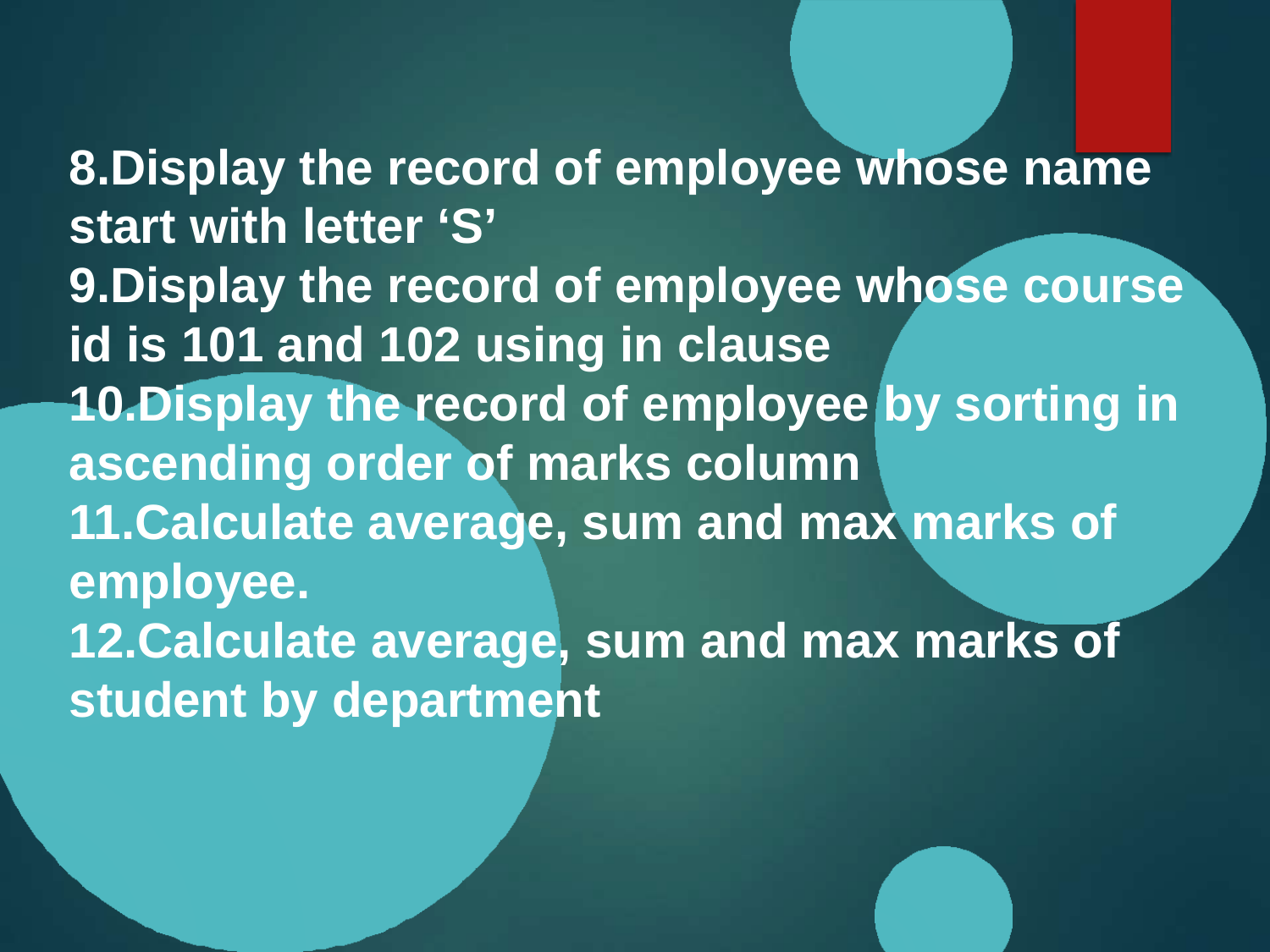

8.Display the record of employee whose name start with letter ‘S’
9.Display the record of employee whose course id is 101 and 102 using in clause
10.Display the record of employee by sorting in ascending order of marks column
11.Calculate average, sum and max marks of employee.
12.Calculate average, sum and max marks of student by department